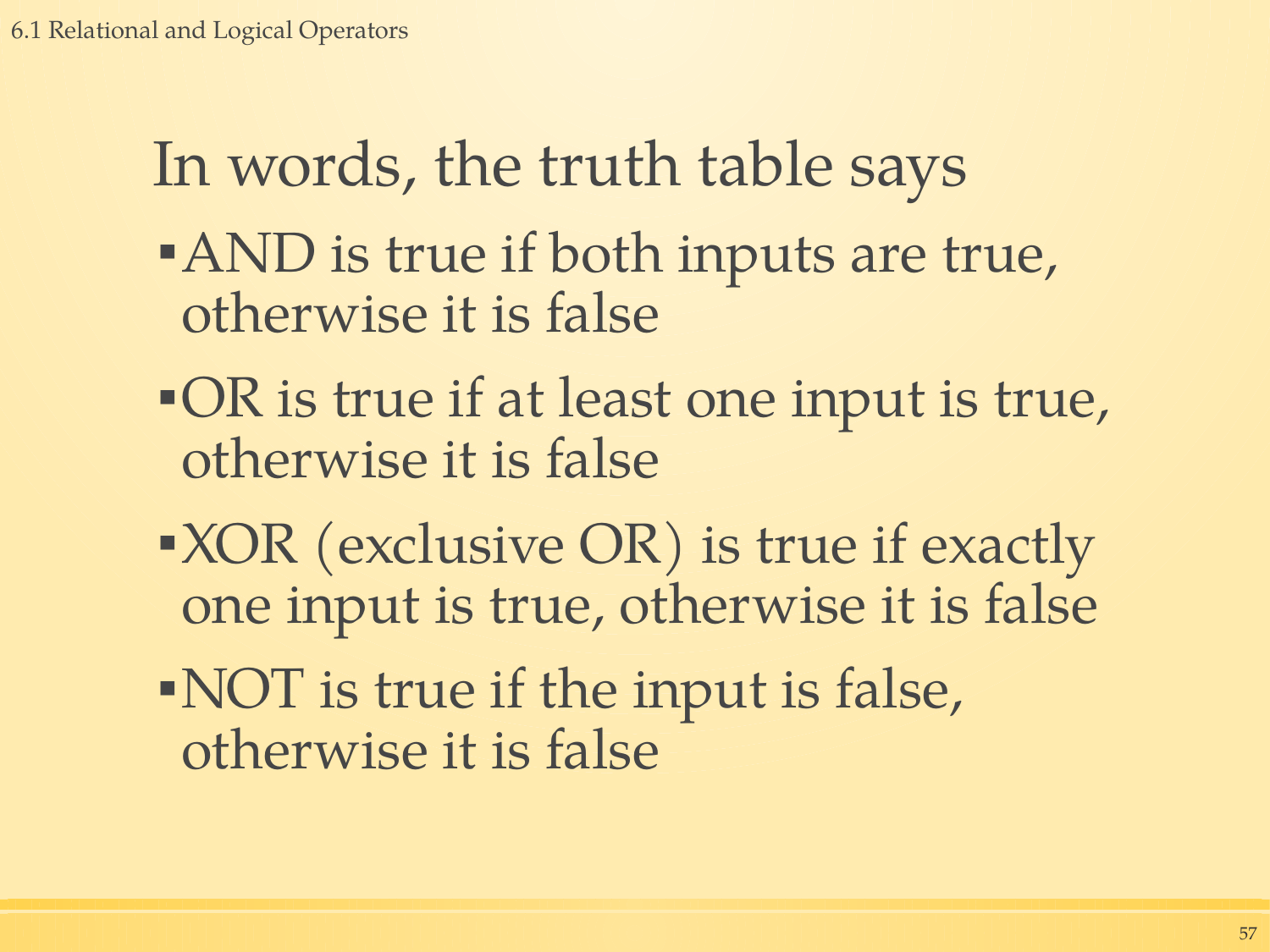

6.1 Relational and Logical Operators
In words, the truth table says
AND is true if both inputs are true, otherwise it is false
OR is true if at least one input is true, otherwise it is false
XOR (exclusive OR) is true if exactly one input is true, otherwise it is false
NOT is true if the input is false, otherwise it is false
57